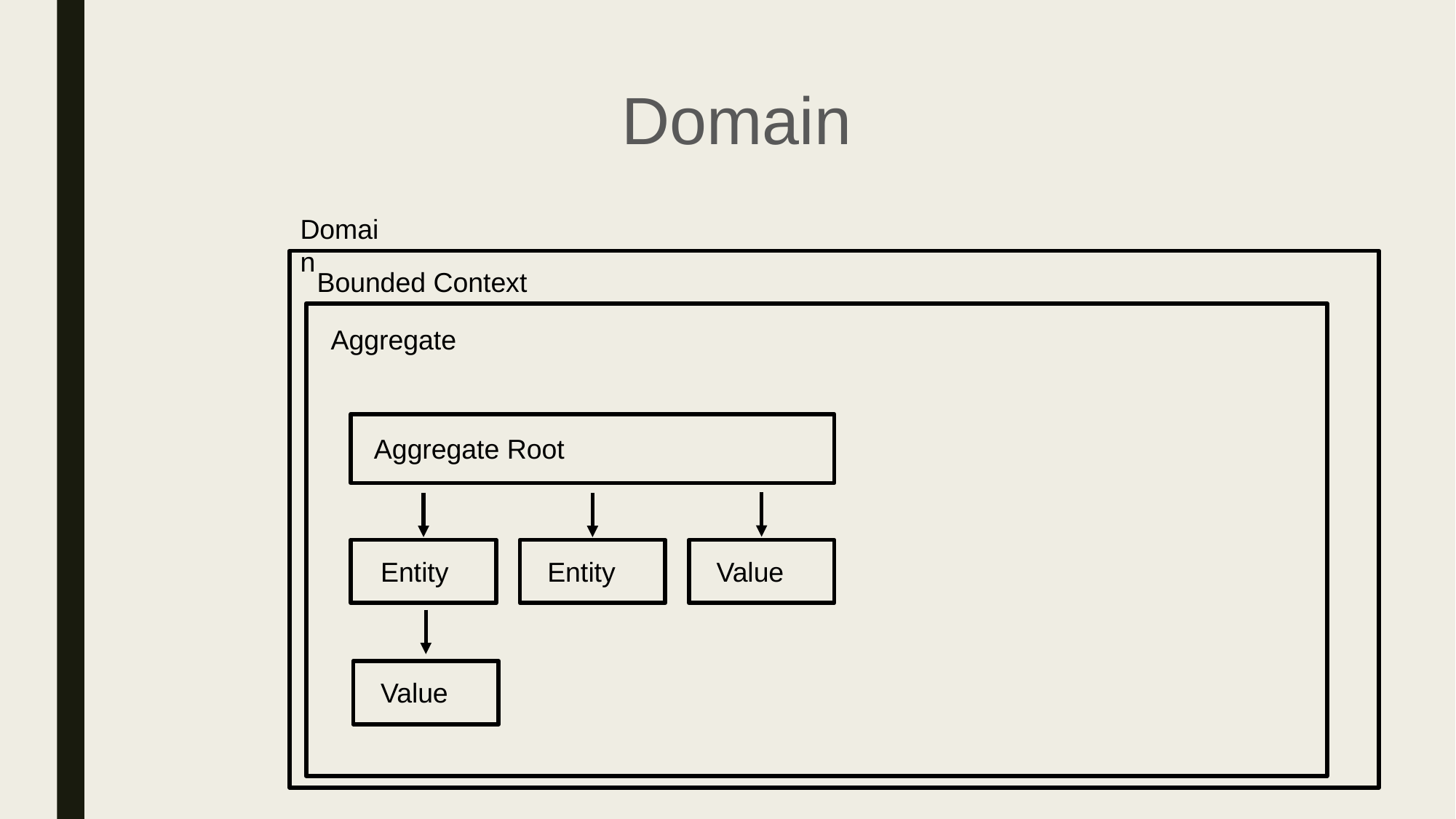

# Domain
Domain

Bounded Context

Aggregate

Aggregate Root

Value
Entity
Entity

Value